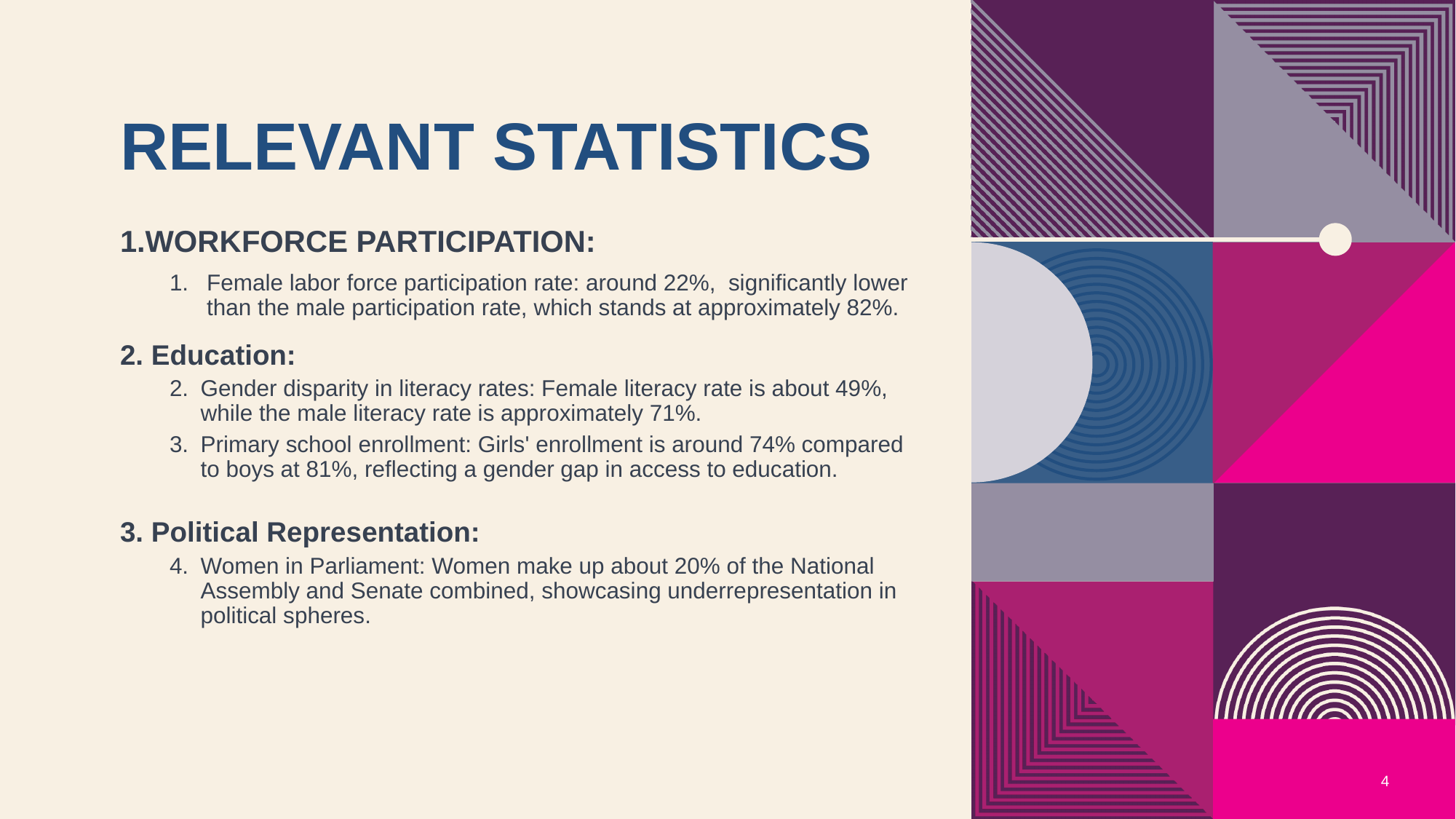

# Relevant Statistics
Workforce Participation:
Female labor force participation rate: around 22%,  significantly lower than the male participation rate, which stands at approximately 82%.

2. Education:
Gender disparity in literacy rates: Female literacy rate is about 49%, while the male literacy rate is approximately 71%.
Primary school enrollment: Girls' enrollment is around 74% compared to boys at 81%, reflecting a gender gap in access to education.

3. Political Representation:
Women in Parliament: Women make up about 20% of the National Assembly and Senate combined, showcasing underrepresentation in political spheres.
4